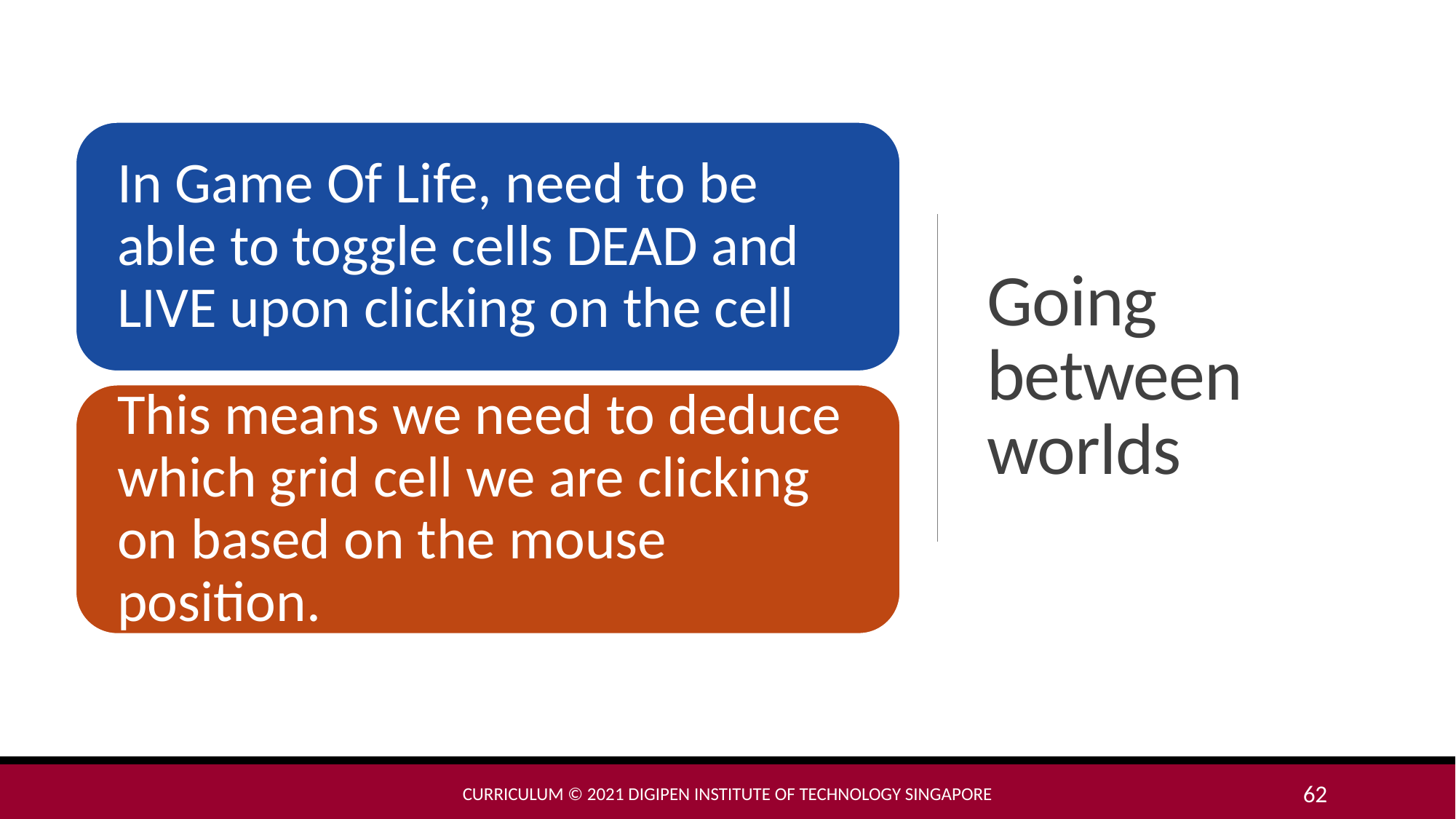

# Going between worlds
In Game Of Life, need to be able to toggle cells DEAD and LIVE upon clicking on the cell
This means we need to deduce which grid cell we are clicking on based on the mouse position.

Curriculum © 2021 DigiPen Institute of Technology singapore
62